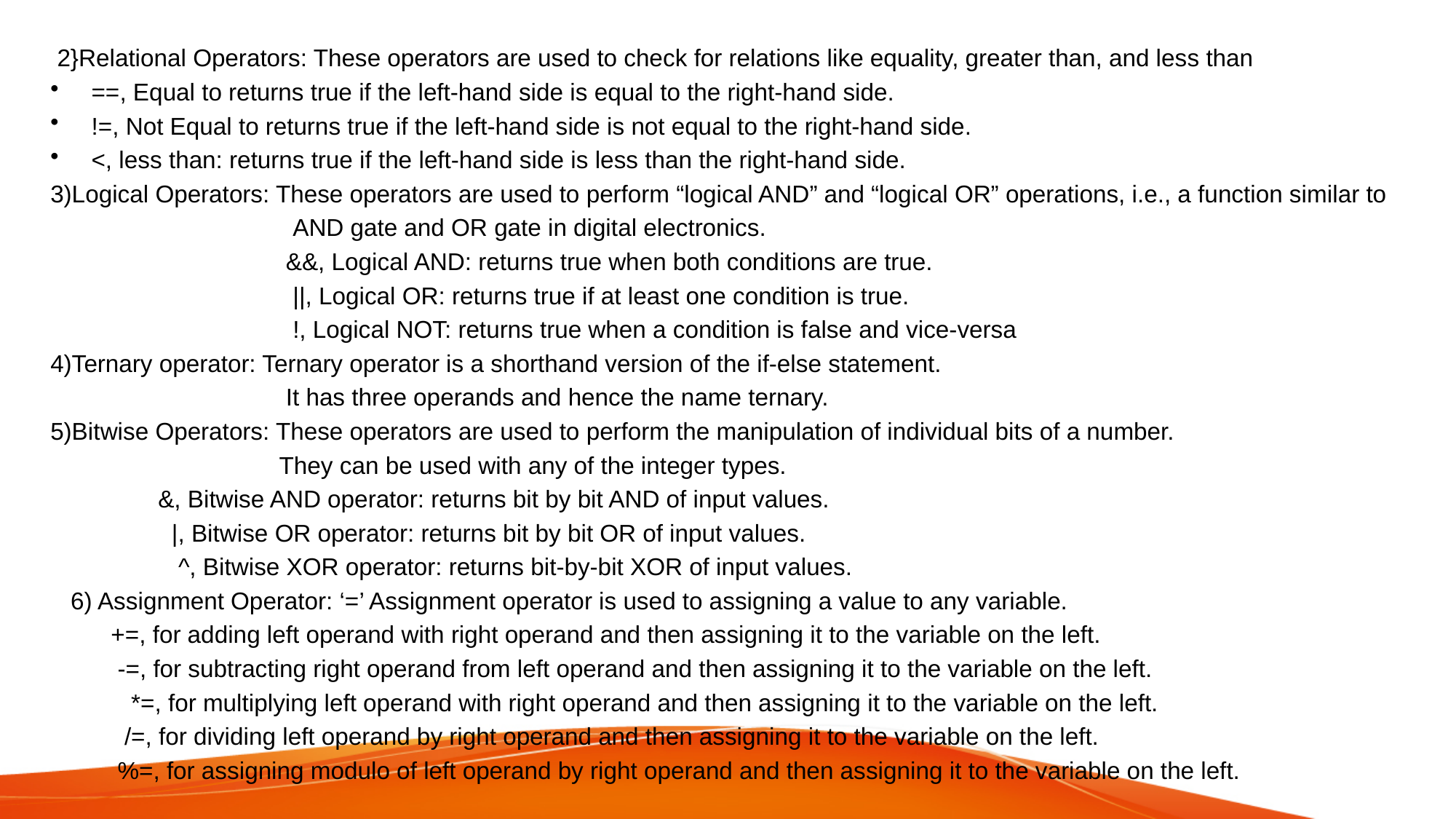

2}Relational Operators: These operators are used to check for relations like equality, greater than, and less than
==, Equal to returns true if the left-hand side is equal to the right-hand side.
!=, Not Equal to returns true if the left-hand side is not equal to the right-hand side.
<, less than: returns true if the left-hand side is less than the right-hand side.
3)Logical Operators: These operators are used to perform “logical AND” and “logical OR” operations, i.e., a function similar to
                                    AND gate and OR gate in digital electronics.
                                   &&, Logical AND: returns true when both conditions are true.
                                    ||, Logical OR: returns true if at least one condition is true.
                                    !, Logical NOT: returns true when a condition is false and vice-versa
4)Ternary operator: Ternary operator is a shorthand version of the if-else statement.
                                   It has three operands and hence the name ternary.
5)Bitwise Operators: These operators are used to perform the manipulation of individual bits of a number.
                                  They can be used with any of the integer types.
                &, Bitwise AND operator: returns bit by bit AND of input values.
                  |, Bitwise OR operator: returns bit by bit OR of input values.
                   ^, Bitwise XOR operator: returns bit-by-bit XOR of input values.
   6) Assignment Operator: ‘=’ Assignment operator is used to assigning a value to any variable.
         +=, for adding left operand with right operand and then assigning it to the variable on the left.
          -=, for subtracting right operand from left operand and then assigning it to the variable on the left.
            *=, for multiplying left operand with right operand and then assigning it to the variable on the left.
           /=, for dividing left operand by right operand and then assigning it to the variable on the left.
          %=, for assigning modulo of left operand by right operand and then assigning it to the variable on the left.